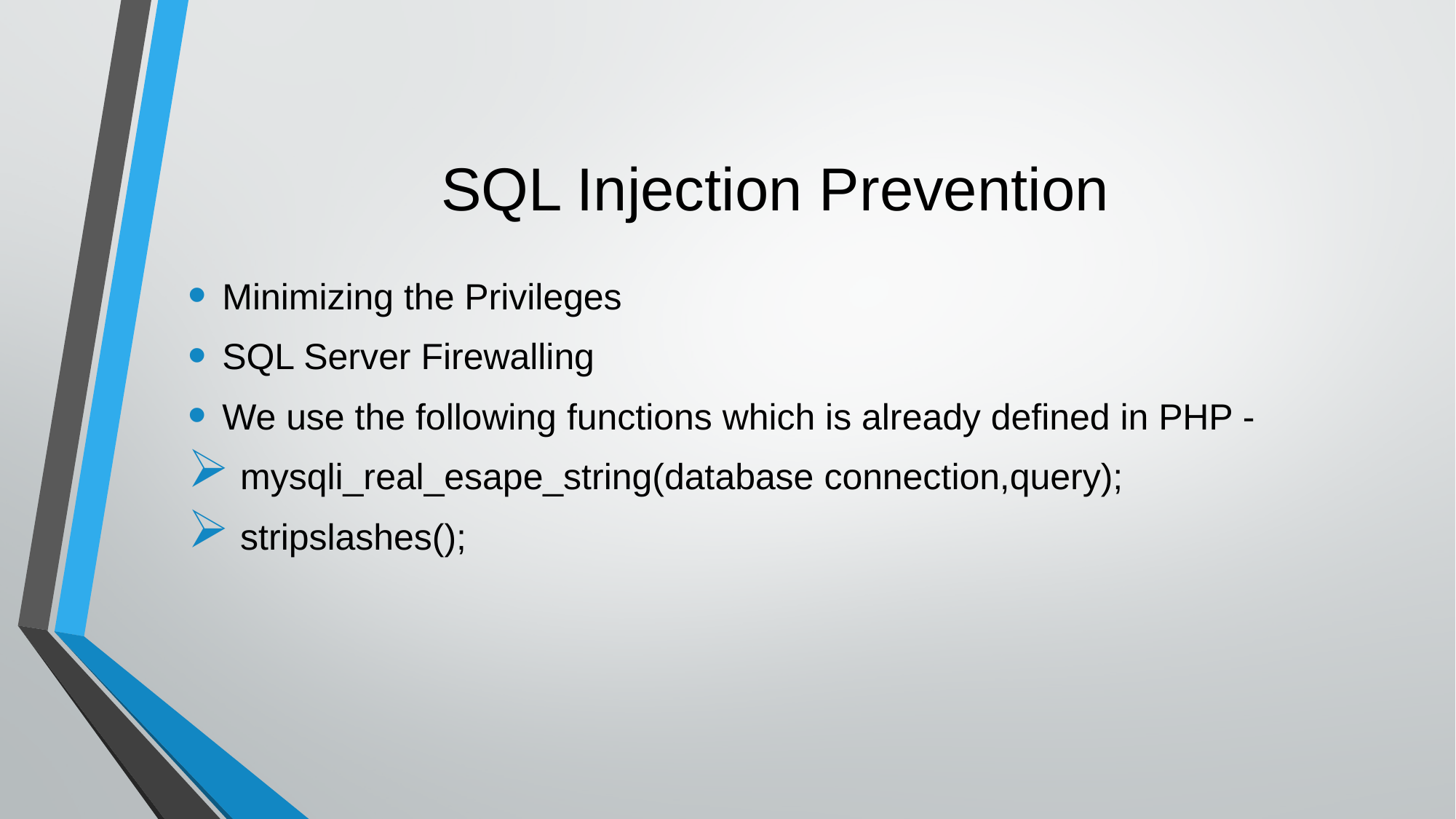

# SQL Injection Prevention
Minimizing the Privileges
SQL Server Firewalling
We use the following functions which is already defined in PHP -
 mysqli_real_esape_string(database connection,query);
 stripslashes();